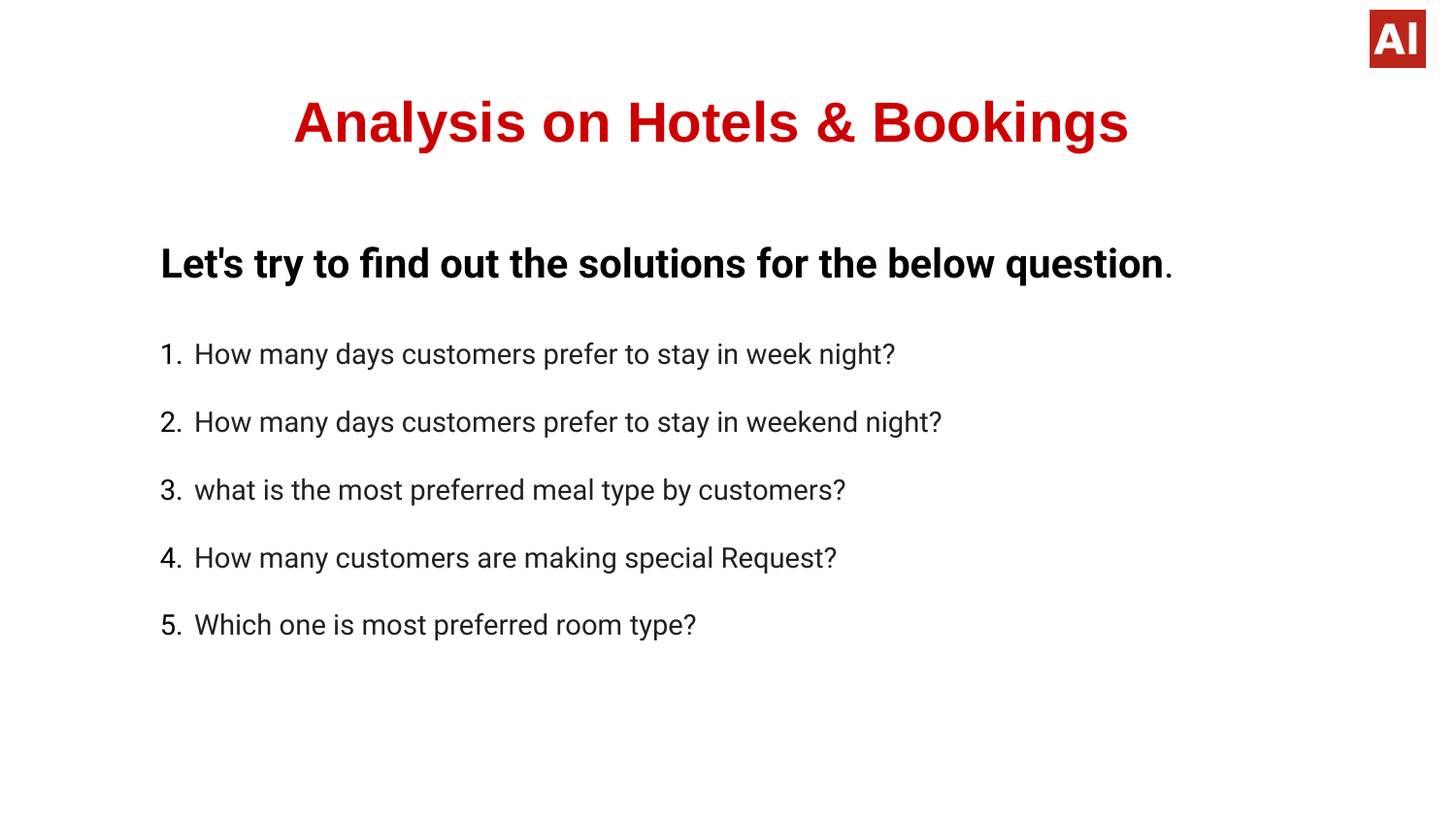

# Analysis on Hotels & Bookings
Let's try to find out the solutions for the below question.

How many days customers prefer to stay in week night?

How many days customers prefer to stay in weekend night?

what is the most preferred meal type by customers?

How many customers are making special Request?

Which one is most preferred room type?